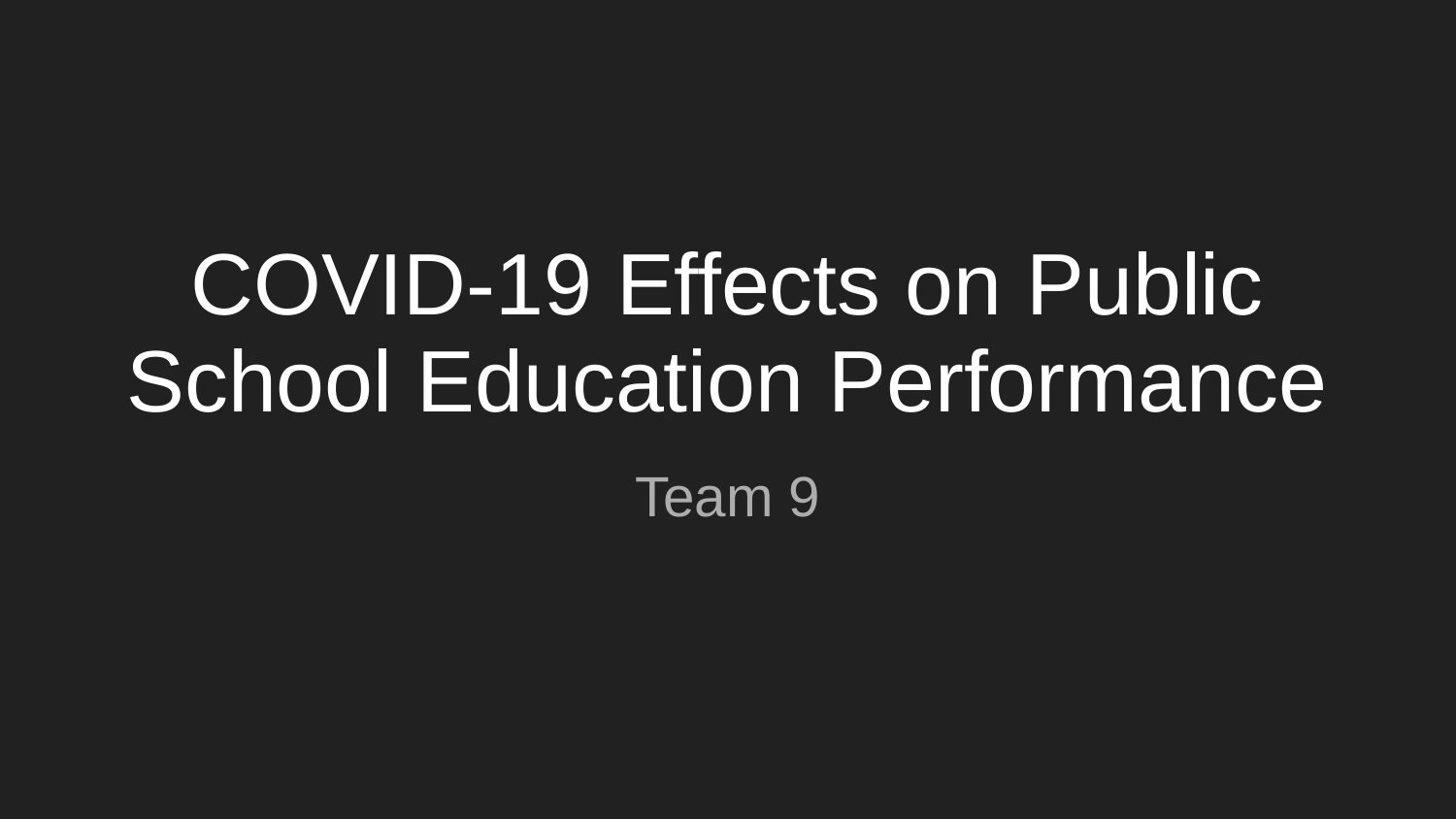

# COVID-19 Effects on Public School Education Performance
Team 9